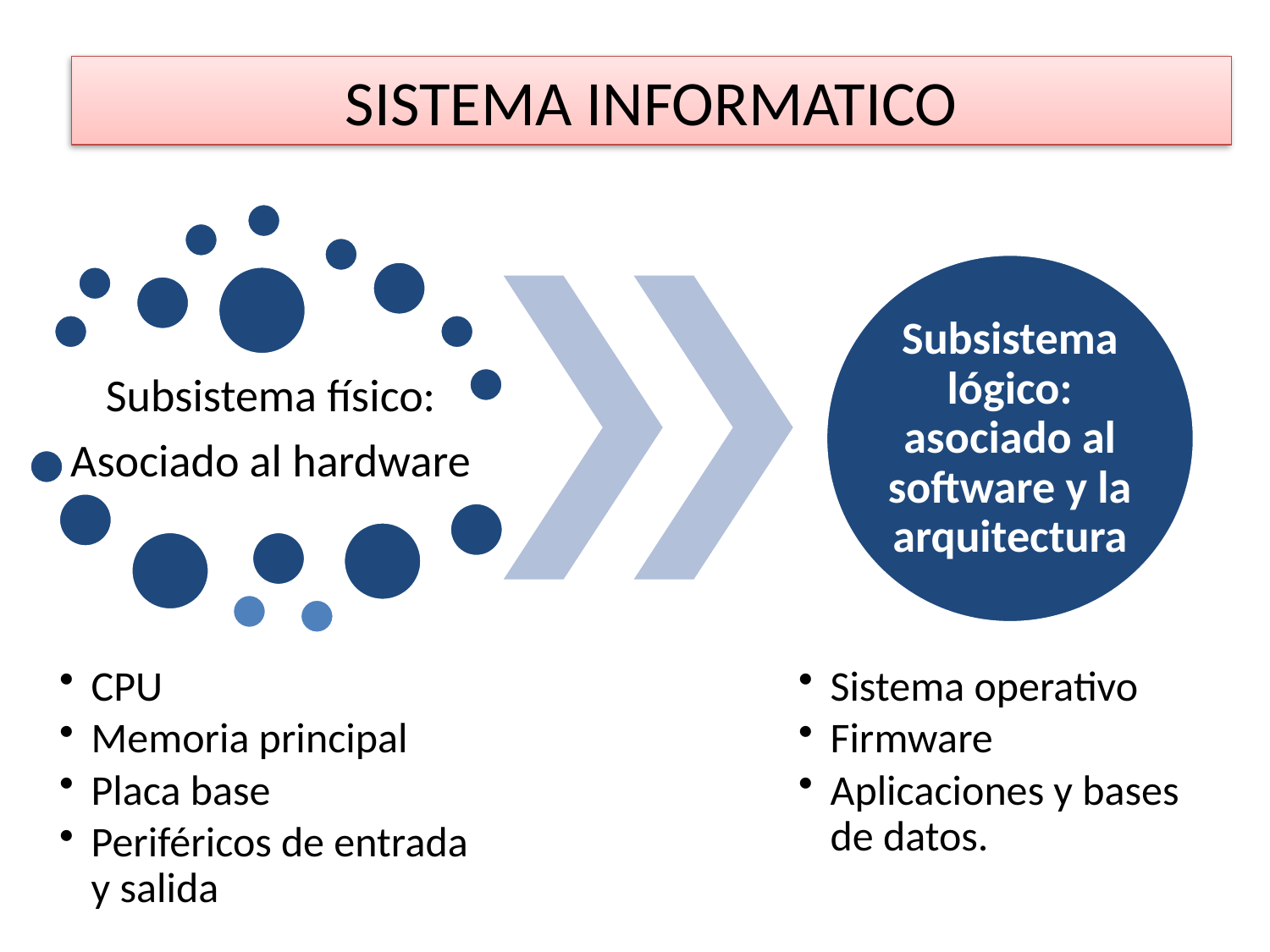

SISTEMA INFORMATICO
Subsistema físico:
Asociado al hardware
CPU
Memoria principal
Placa base
Periféricos de entrada y salida
Subsistema lógico: asociado al software y la arquitectura
Sistema operativo
Firmware
Aplicaciones y bases de datos.